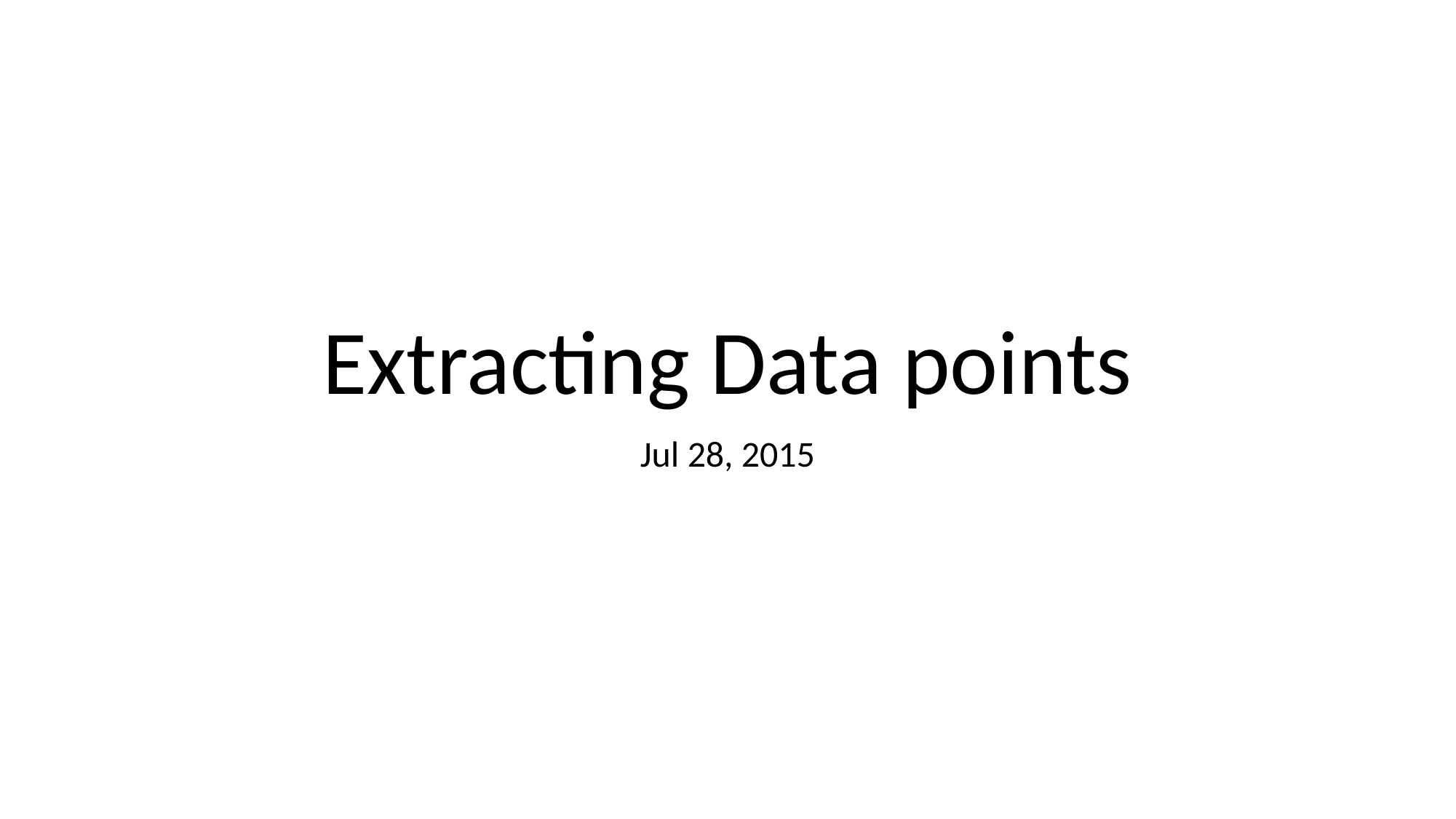

# Extracting Data points
Jul 28, 2015